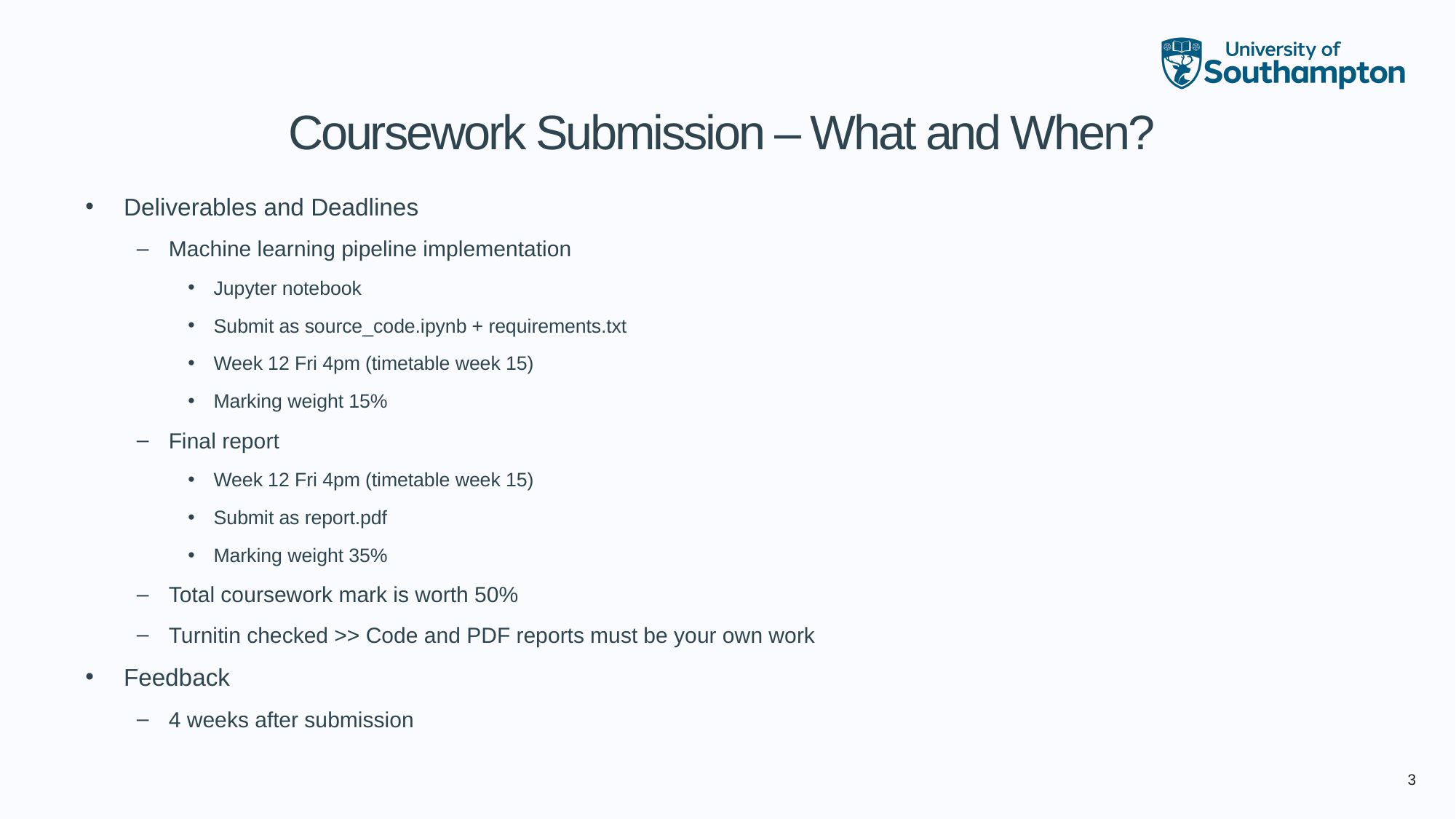

# Coursework Submission – What and When?
Deliverables and Deadlines
Machine learning pipeline implementation
Jupyter notebook
Submit as source_code.ipynb + requirements.txt
Week 12 Fri 4pm (timetable week 15)
Marking weight 15%
Final report
Week 12 Fri 4pm (timetable week 15)
Submit as report.pdf
Marking weight 35%
Total coursework mark is worth 50%
Turnitin checked >> Code and PDF reports must be your own work
Feedback
4 weeks after submission